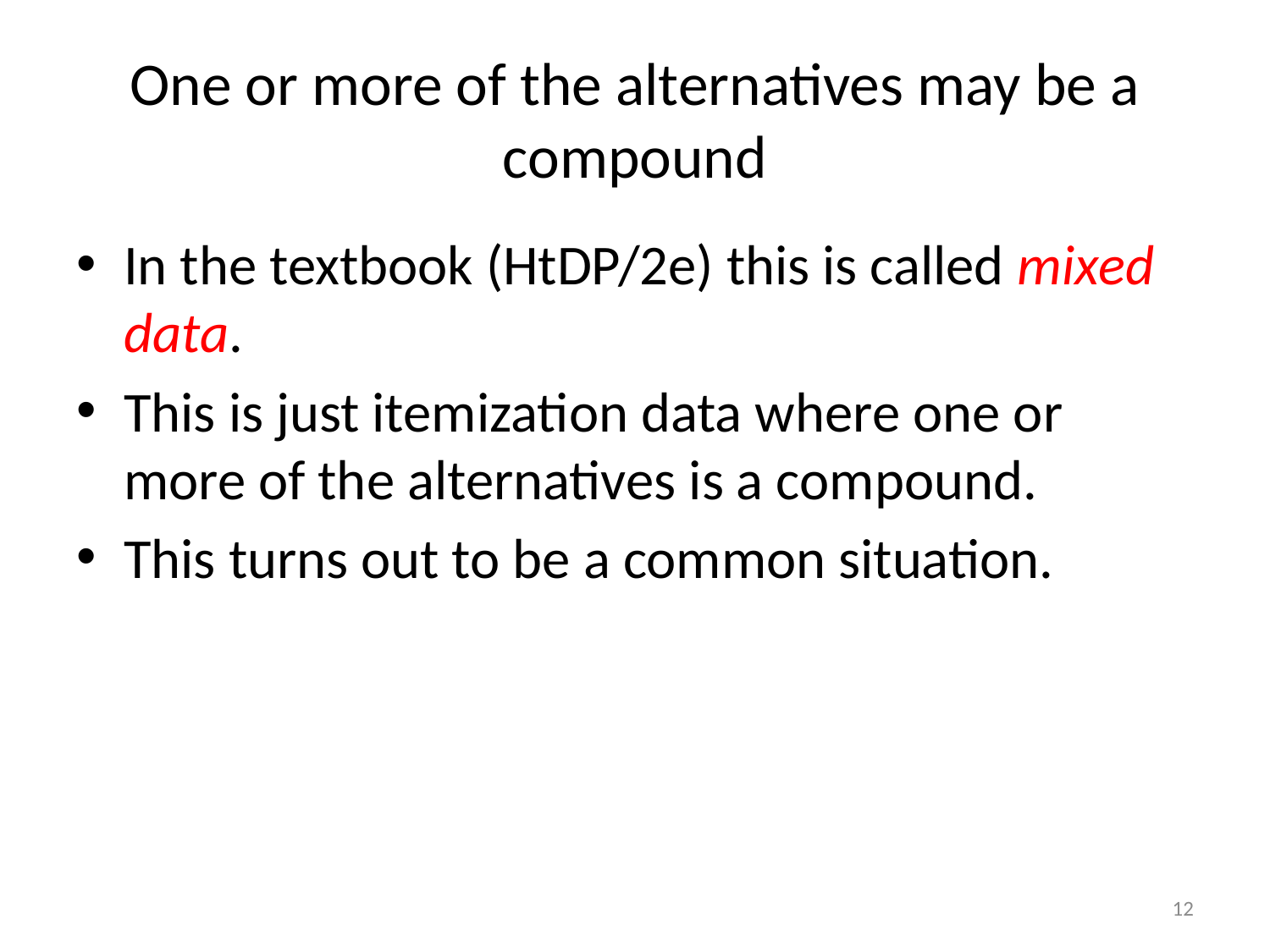

# One or more of the alternatives may be a compound
In the textbook (HtDP/2e) this is called mixed data.
This is just itemization data where one or more of the alternatives is a compound.
This turns out to be a common situation.
12